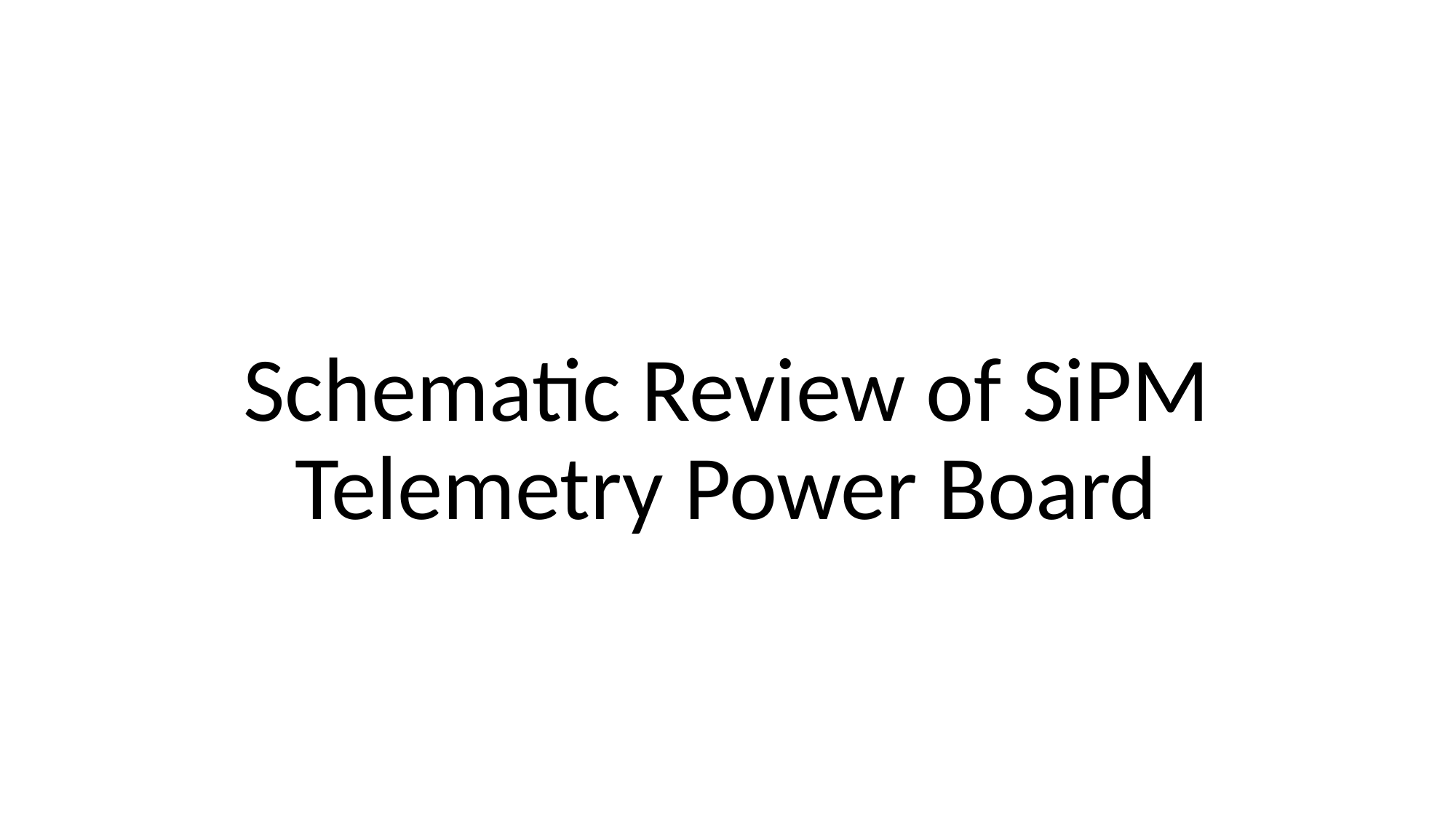

# Schematic Review of SiPM Telemetry Power Board